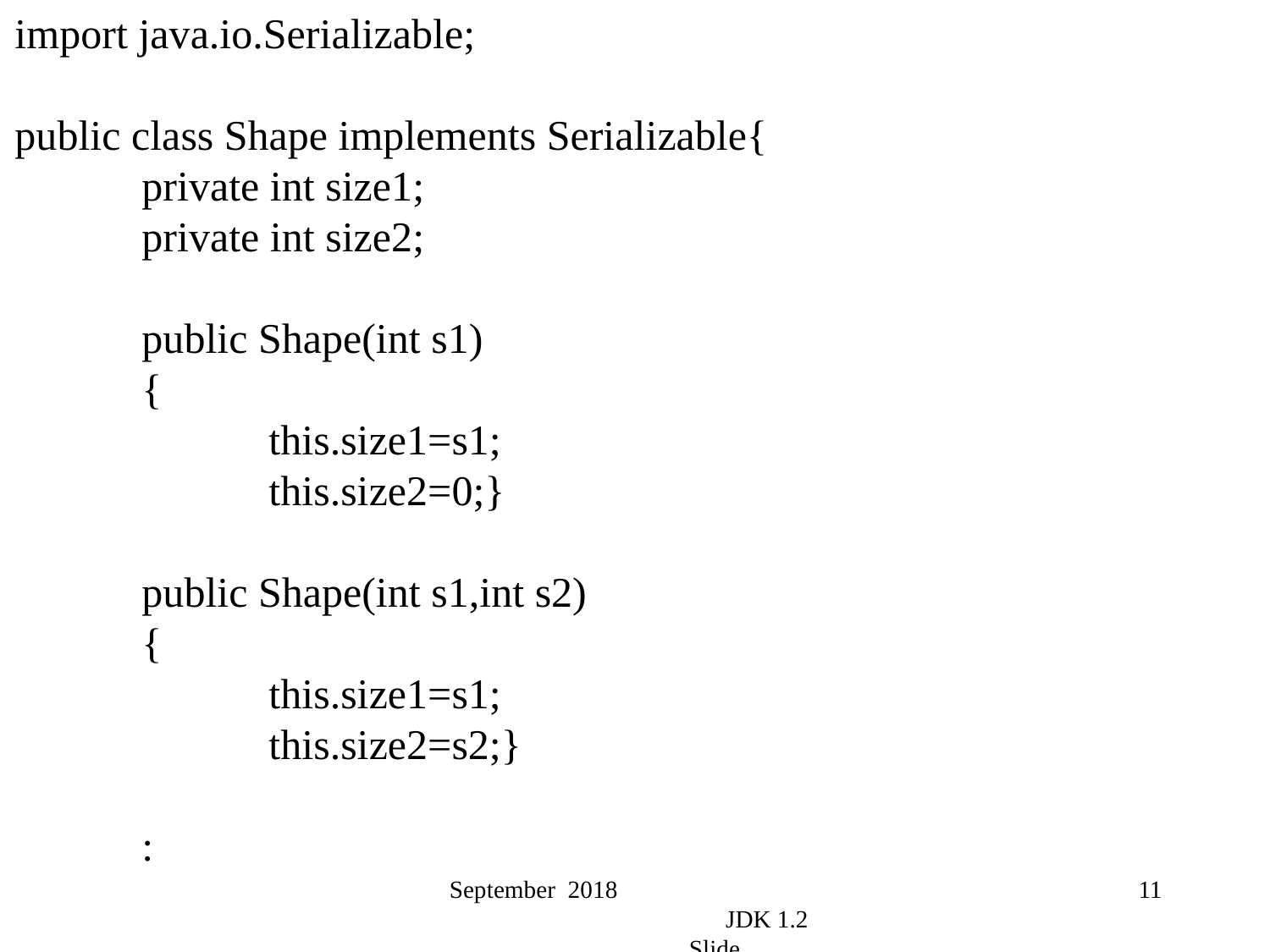

import java.io.Serializable;

public class Shape implements Serializable{
	private int size1;
	private int size2;

	public Shape(int s1)
	{
		this.size1=s1;
		this.size2=0;}

	public Shape(int s1,int s2)
	{
		this.size1=s1;
		this.size2=s2;}

	:
September  2018                                                                               JDK 1.2                              Slide
11